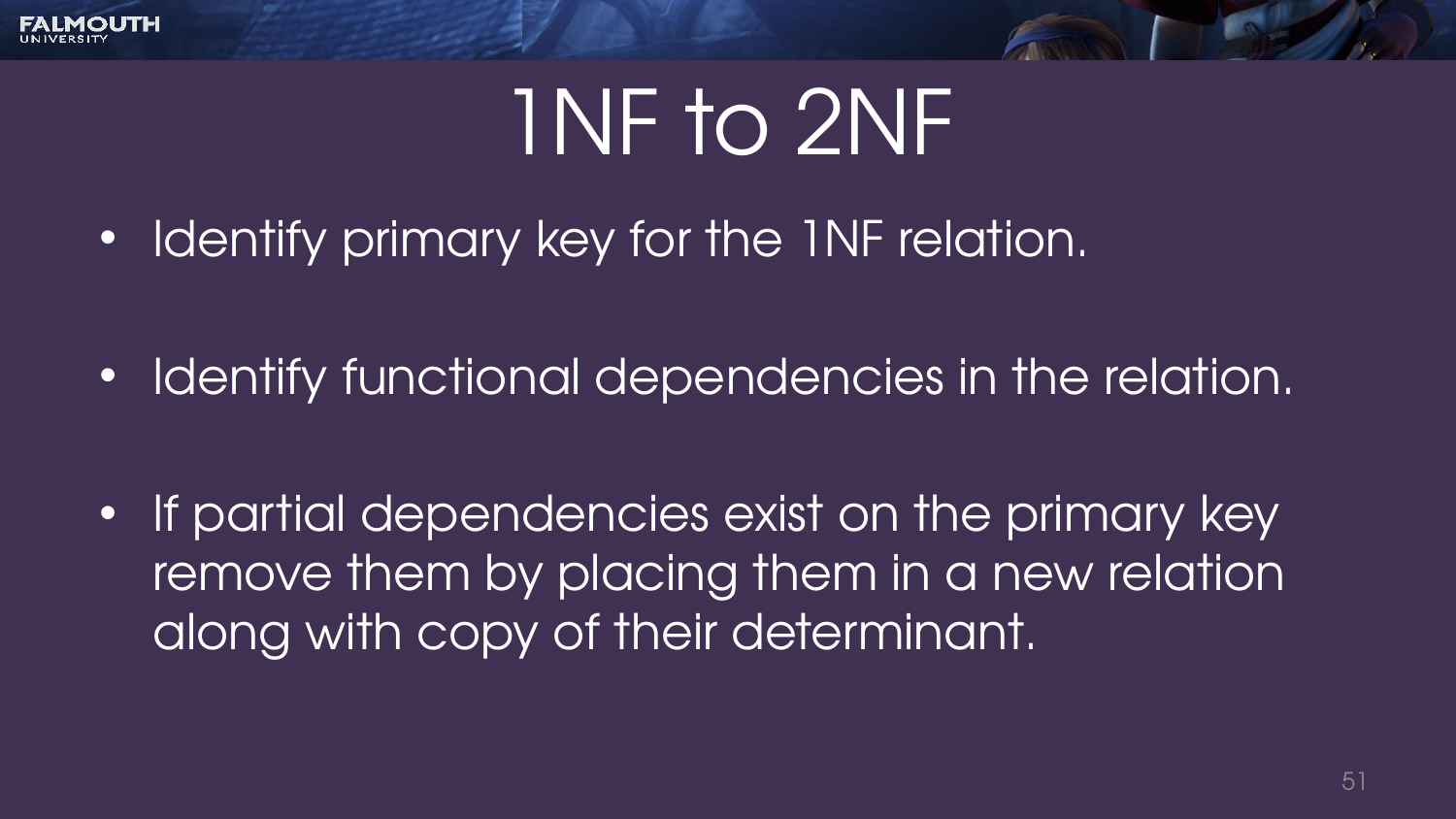

# 1NF to 2NF
Identify primary key for the 1NF relation.

Identify functional dependencies in the relation.

If partial dependencies exist on the primary key remove them by placing them in a new relation along with copy of their determinant.
51